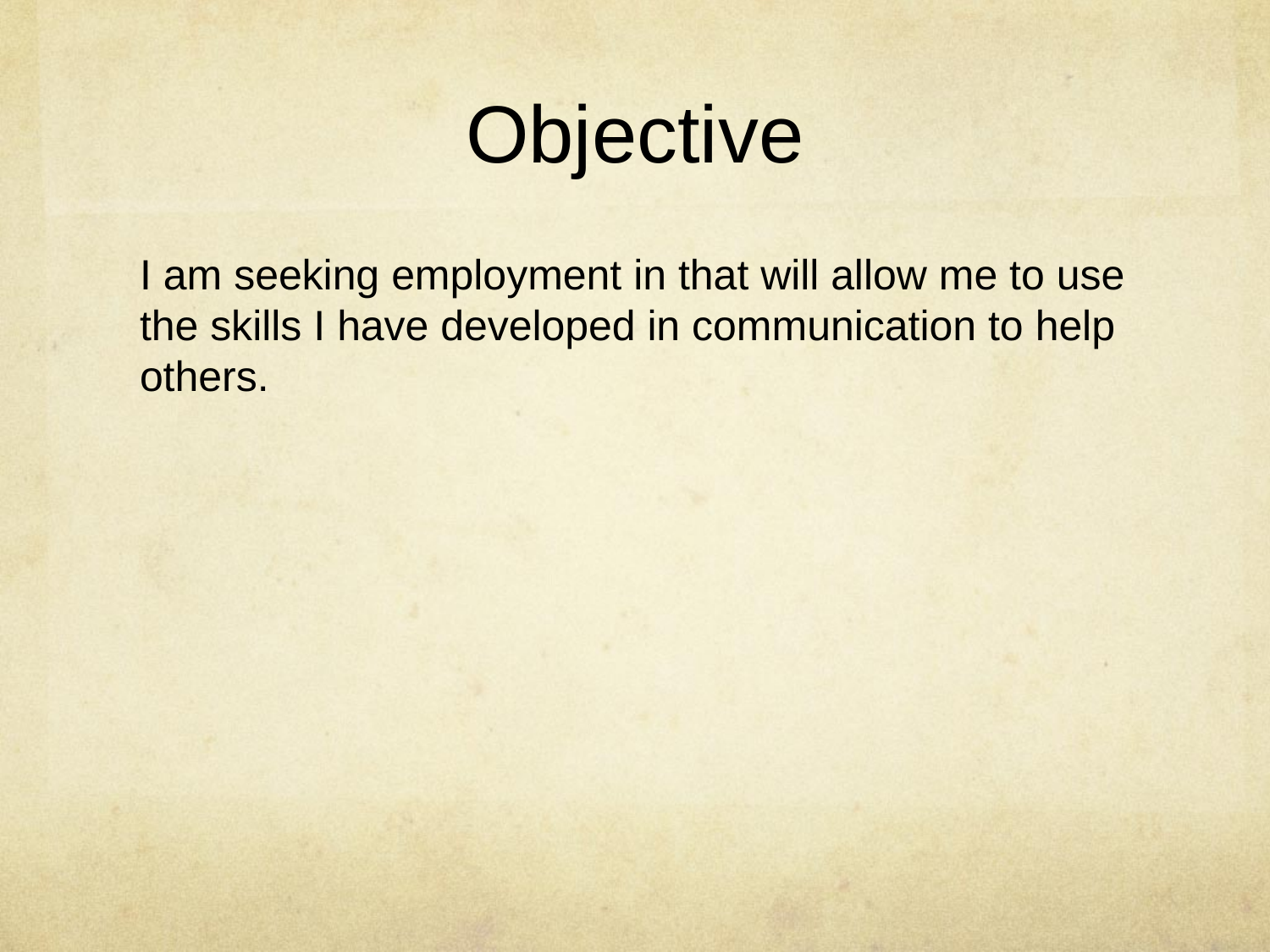

# Objective
I am seeking employment in that will allow me to use the skills I have developed in communication to help others.